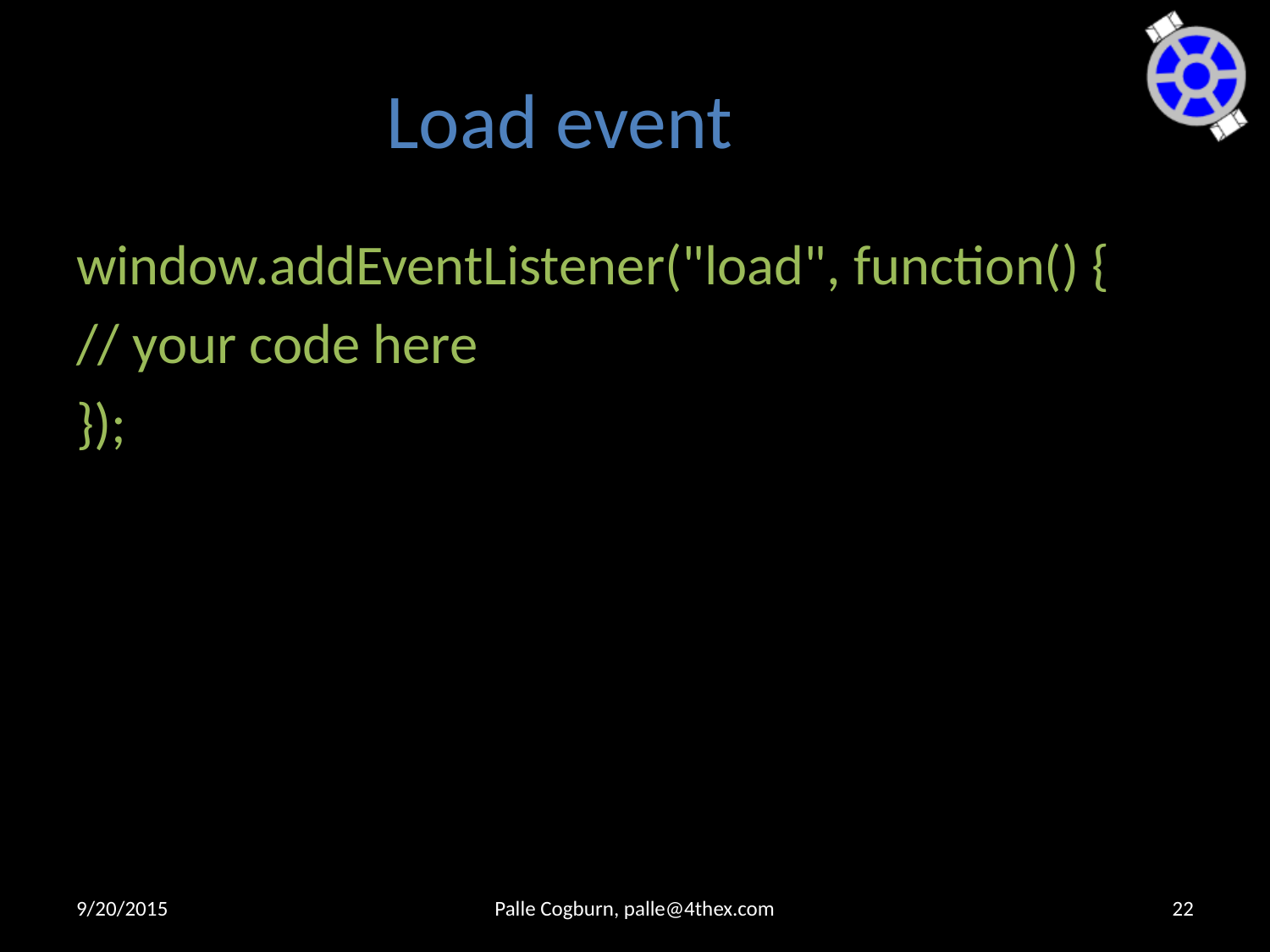

# Load event
window.addEventListener("load", function() {
// your code here
});
9/20/2015
Palle Cogburn, palle@4thex.com
22